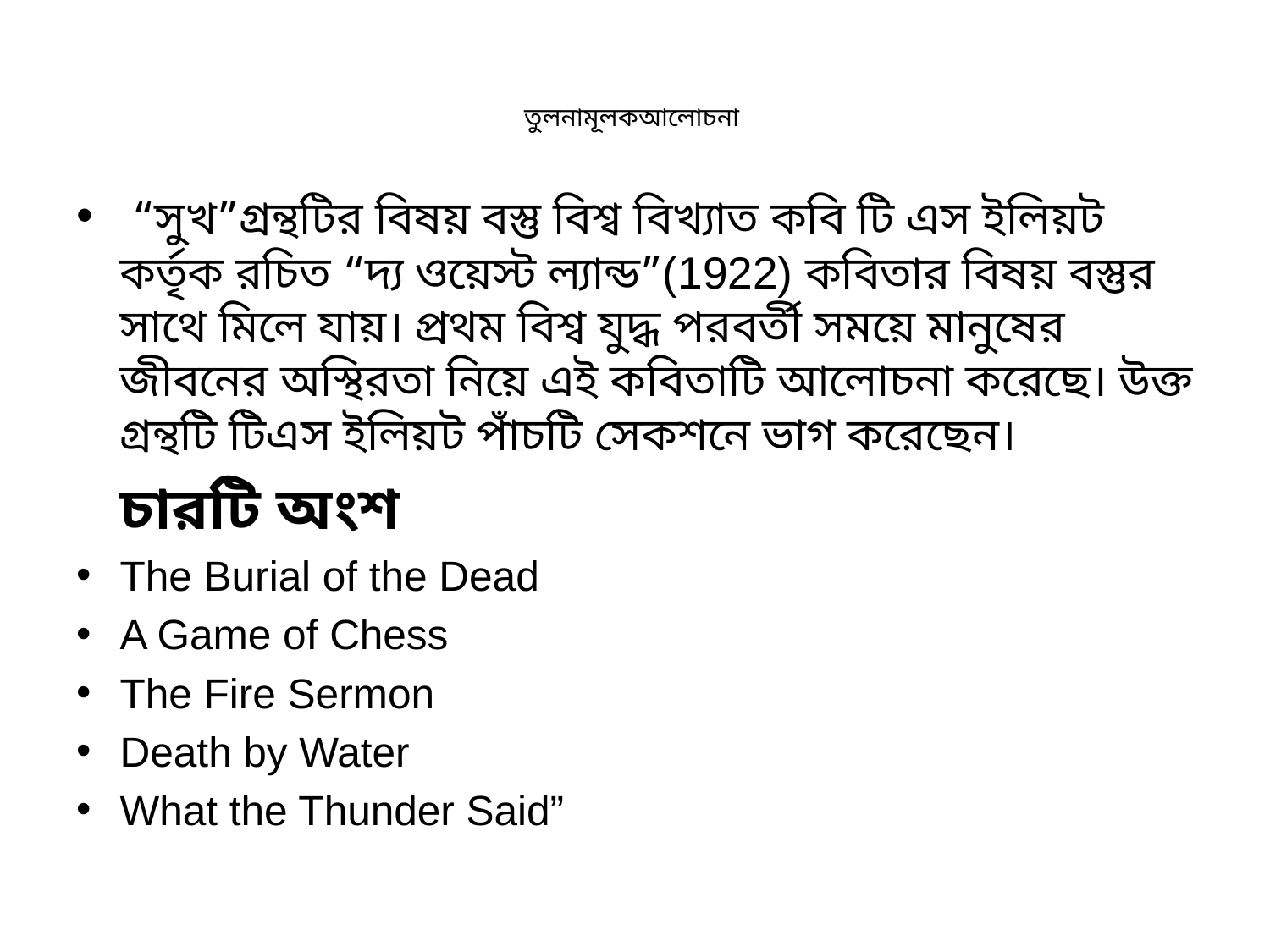

# তুলনামূলকআলোচনা
 “সুখ”গ্রন্থটির বিষয় বস্তু বিশ্ব বিখ্যাত কবি টি এস ইলিয়ট কর্তৃক রচিত “দ্য ওয়েস্ট ল্যান্ড”(1922) কবিতার বিষয় বস্তুর সাথে মিলে যায়। প্রথম বিশ্ব যুদ্ধ পরবর্তী সময়ে মানুষের জীবনের অস্থিরতা নিয়ে এই কবিতাটি আলোচনা করেছে। উক্ত গ্রন্থটি টিএস ইলিয়ট পাঁচটি সেকশনে ভাগ করেছেন।
				চারটি অংশ
The Burial of the Dead
A Game of Chess
The Fire Sermon
Death by Water
What the Thunder Said”